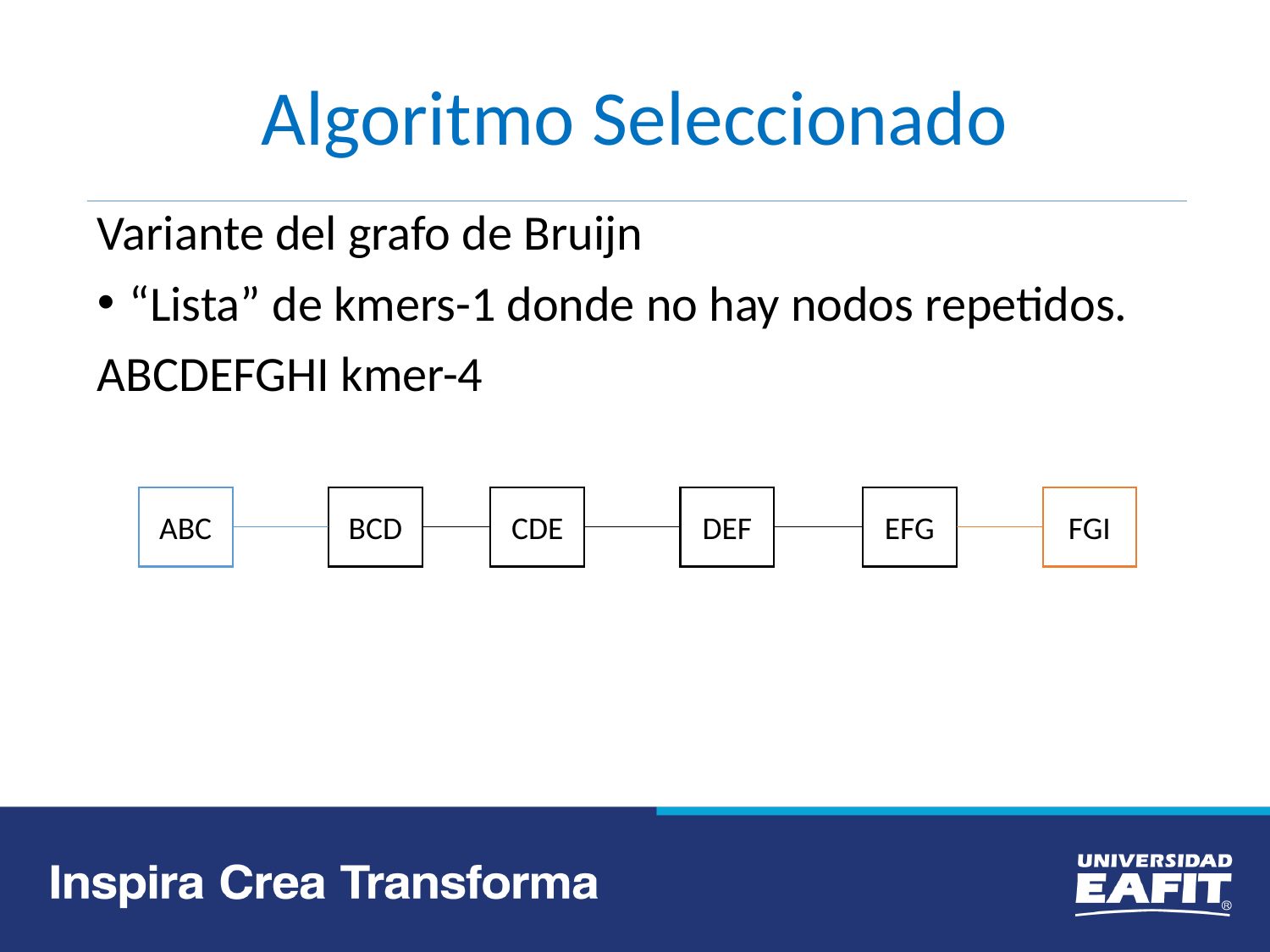

# Algoritmo Seleccionado
Variante del grafo de Bruijn
“Lista” de kmers-1 donde no hay nodos repetidos.
ABCDEFGHI kmer-4
BCD
CDE
DEF
EFG
FGI
ABC